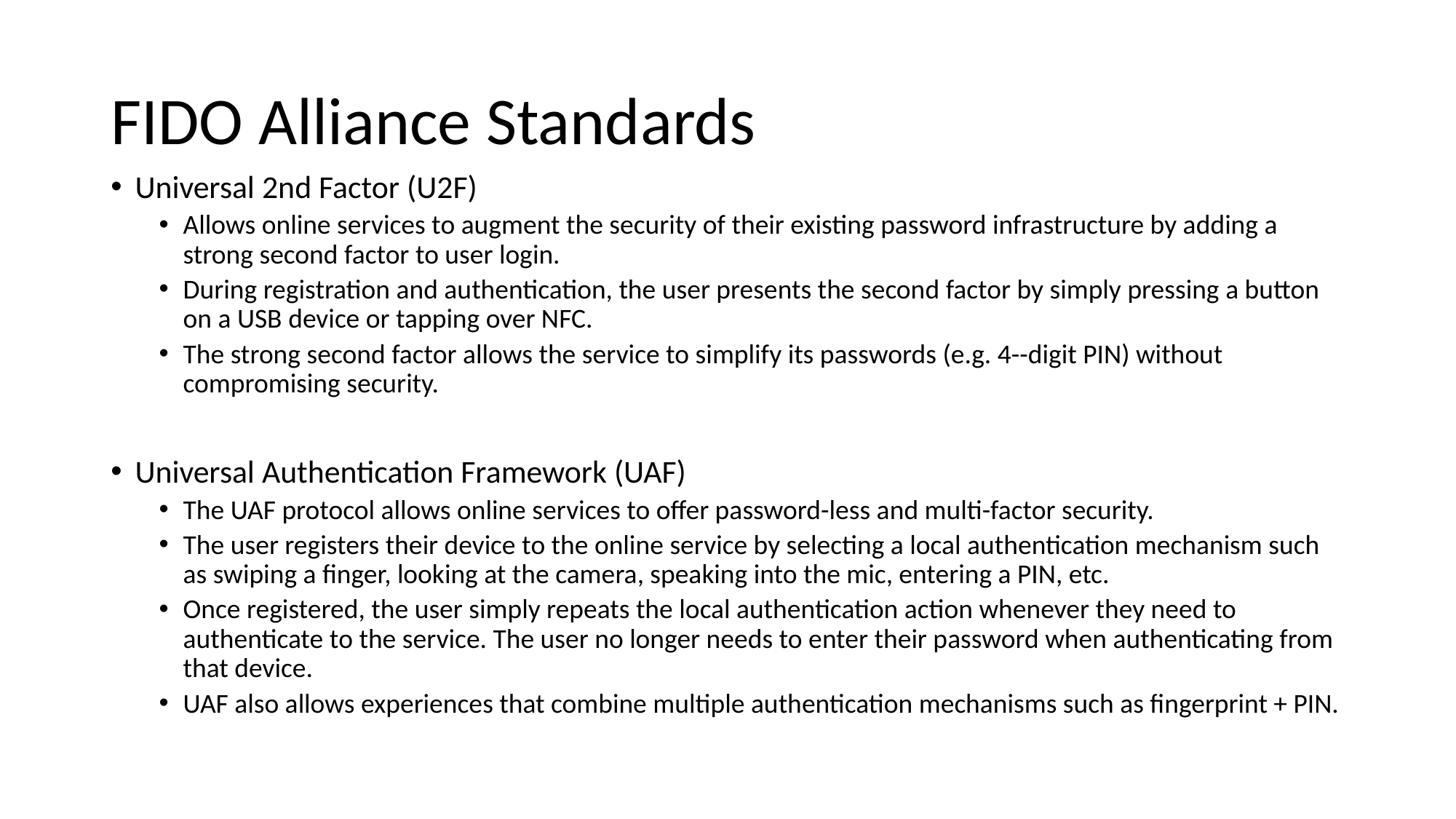

# FIDO Alliance Standards
Universal 2nd Factor (U2F)
Allows online services to augment the security of their existing password infrastructure by adding a strong second factor to user login.
During registration and authentication, the user presents the second factor by simply pressing a button on a USB device or tapping over NFC.
The strong second factor allows the service to simplify its passwords (e.g. 4--digit PIN) without compromising security.

Universal Authentication Framework (UAF)
The UAF protocol allows online services to offer password-less and multi-factor security.
The user registers their device to the online service by selecting a local authentication mechanism such as swiping a finger, looking at the camera, speaking into the mic, entering a PIN, etc.
Once registered, the user simply repeats the local authentication action whenever they need to authenticate to the service. The user no longer needs to enter their password when authenticating from that device.
UAF also allows experiences that combine multiple authentication mechanisms such as fingerprint + PIN.